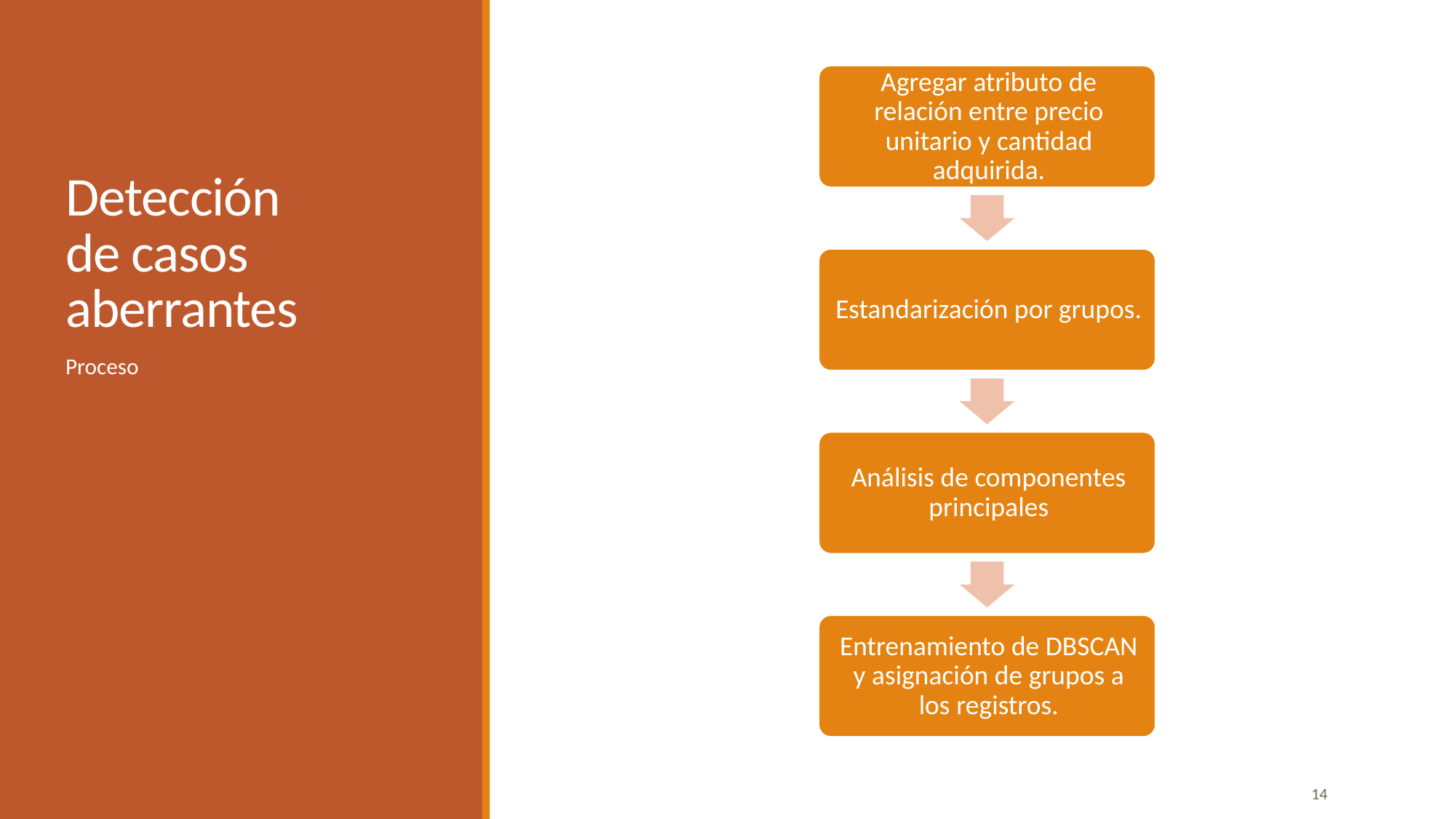

Agregar atributo de relación entre precio unitario y cantidad adquirida.

Estandarización por grupos.

Análisis de componentes principales

Entrenamiento de DBSCAN y asignación de grupos a los registros.
# Detección de casos aberrantes
Proceso
14